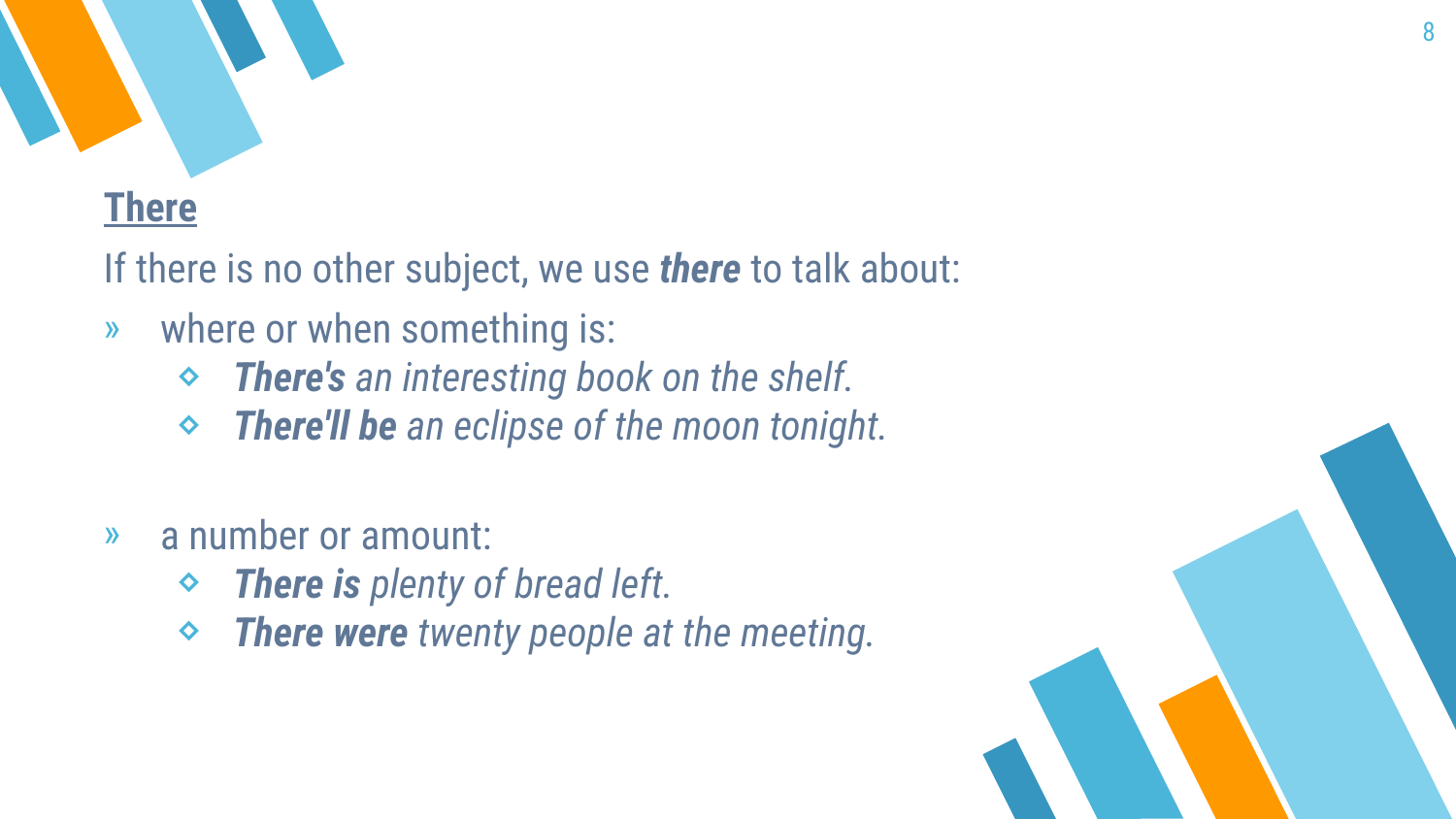

8
#
There
If there is no other subject, we use there to talk about:
where or when something is:
There's an interesting book on the shelf.
There'll be an eclipse of the moon tonight.

a number or amount:
There is plenty of bread left.
There were twenty people at the meeting.